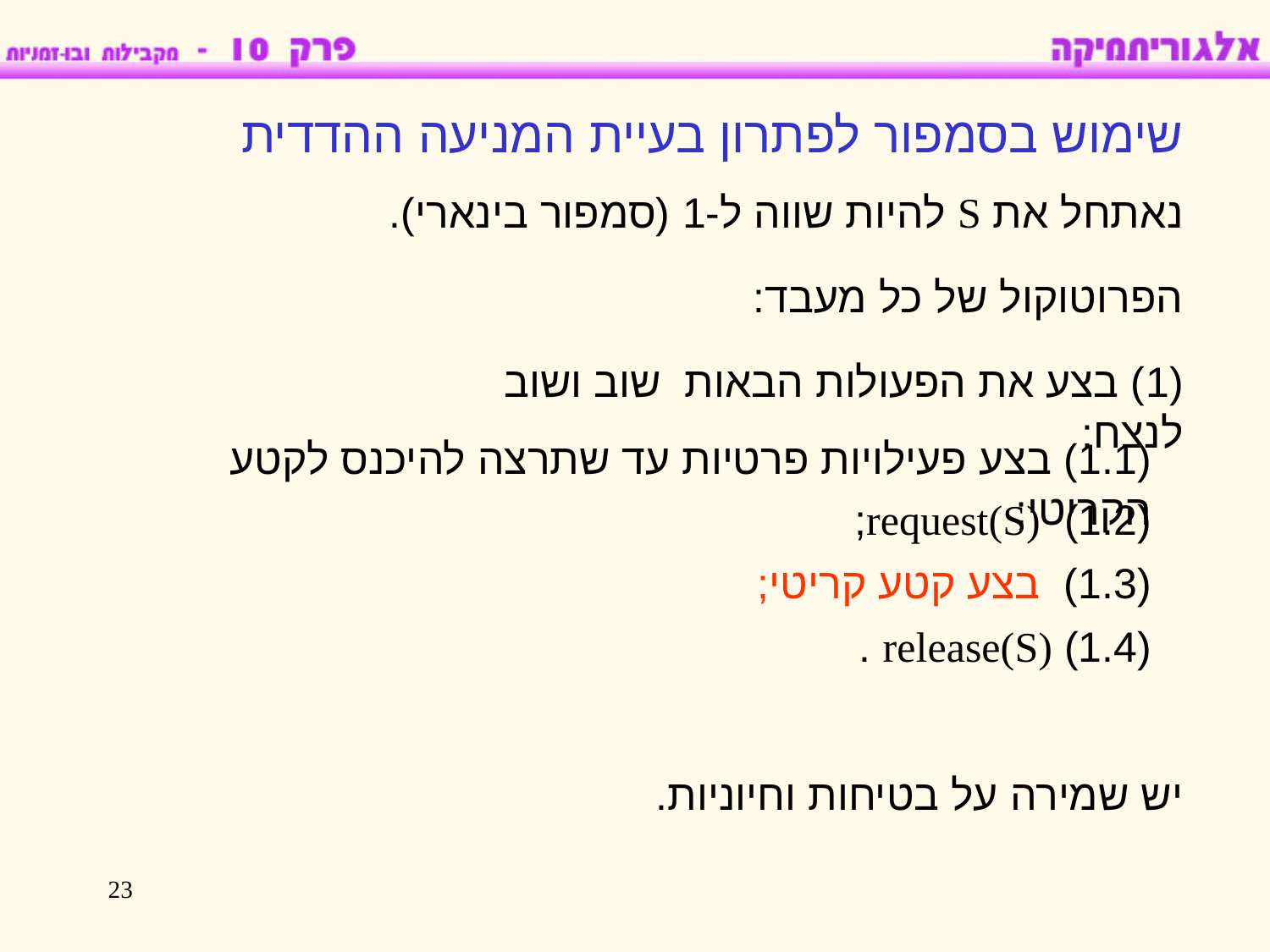

שימוש בסמפור לפתרון בעיית המניעה ההדדית
נאתחל את S להיות שווה ל-1 (סמפור בינארי).
הפרוטוקול של כל מעבד:
(1) בצע את הפעולות הבאות  שוב ושוב לנצח:
(1.1) בצע פעילויות פרטיות עד שתרצה להיכנס לקטע הקריטי;
(1.2)  request(S);
(1.3)  בצע קטע קריטי;
(1.4) release(S) .
יש שמירה על בטיחות וחיוניות.
23